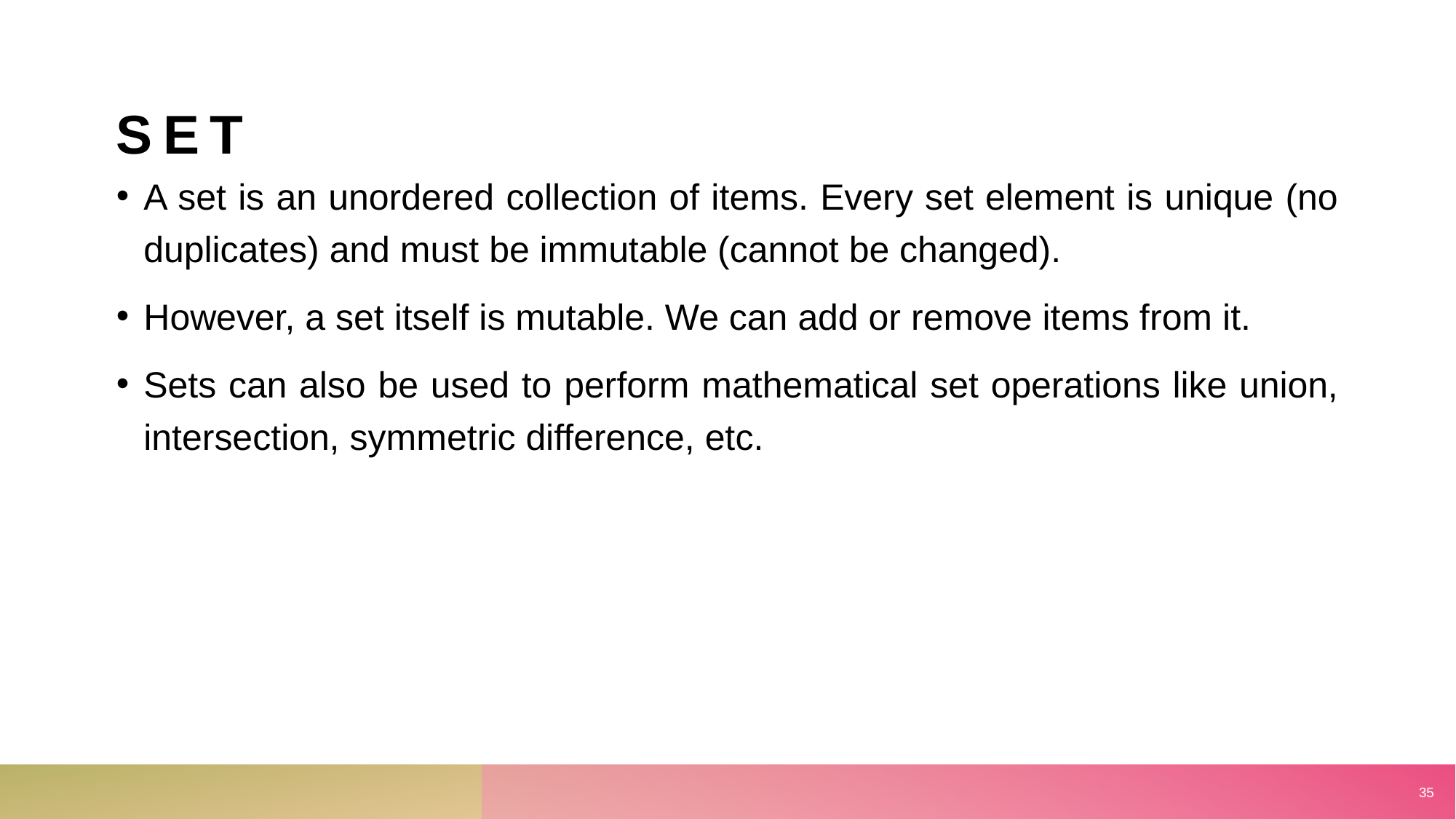

SET
A set is an unordered collection of items. Every set element is unique (no duplicates) and must be immutable (cannot be changed).
However, a set itself is mutable. We can add or remove items from it.
Sets can also be used to perform mathematical set operations like union, intersection, symmetric difference, etc.
35